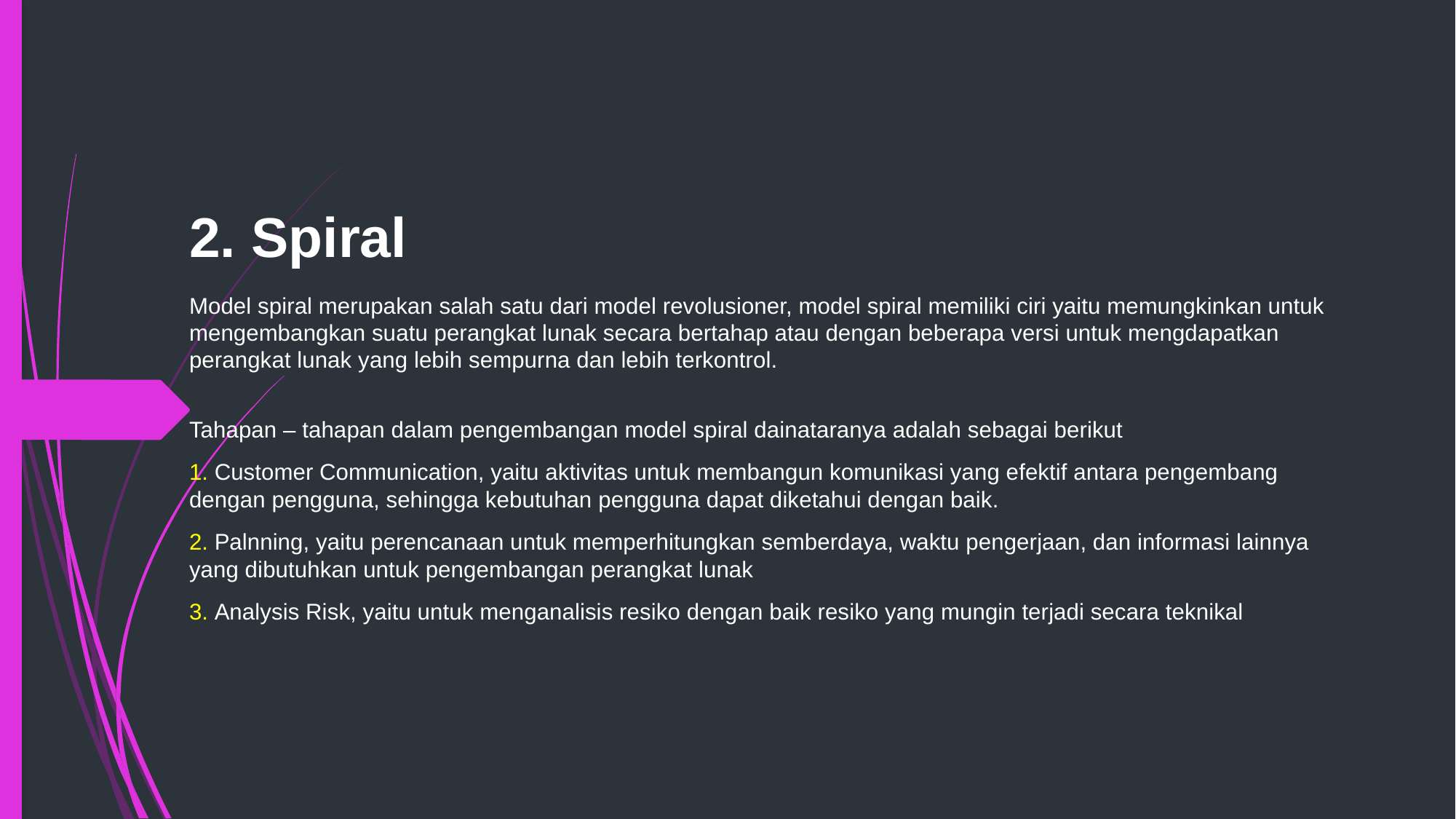

# 2. Spiral
Model spiral merupakan salah satu dari model revolusioner, model spiral memiliki ciri yaitu memungkinkan untuk mengembangkan suatu perangkat lunak secara bertahap atau dengan beberapa versi untuk mengdapatkan perangkat lunak yang lebih sempurna dan lebih terkontrol.
Tahapan – tahapan dalam pengembangan model spiral dainataranya adalah sebagai berikut
 Customer Communication, yaitu aktivitas untuk membangun komunikasi yang efektif antara pengembang dengan pengguna, sehingga kebutuhan pengguna dapat diketahui dengan baik.
 Palnning, yaitu perencanaan untuk memperhitungkan semberdaya, waktu pengerjaan, dan informasi lainnya yang dibutuhkan untuk pengembangan perangkat lunak
 Analysis Risk, yaitu untuk menganalisis resiko dengan baik resiko yang mungin terjadi secara teknikal